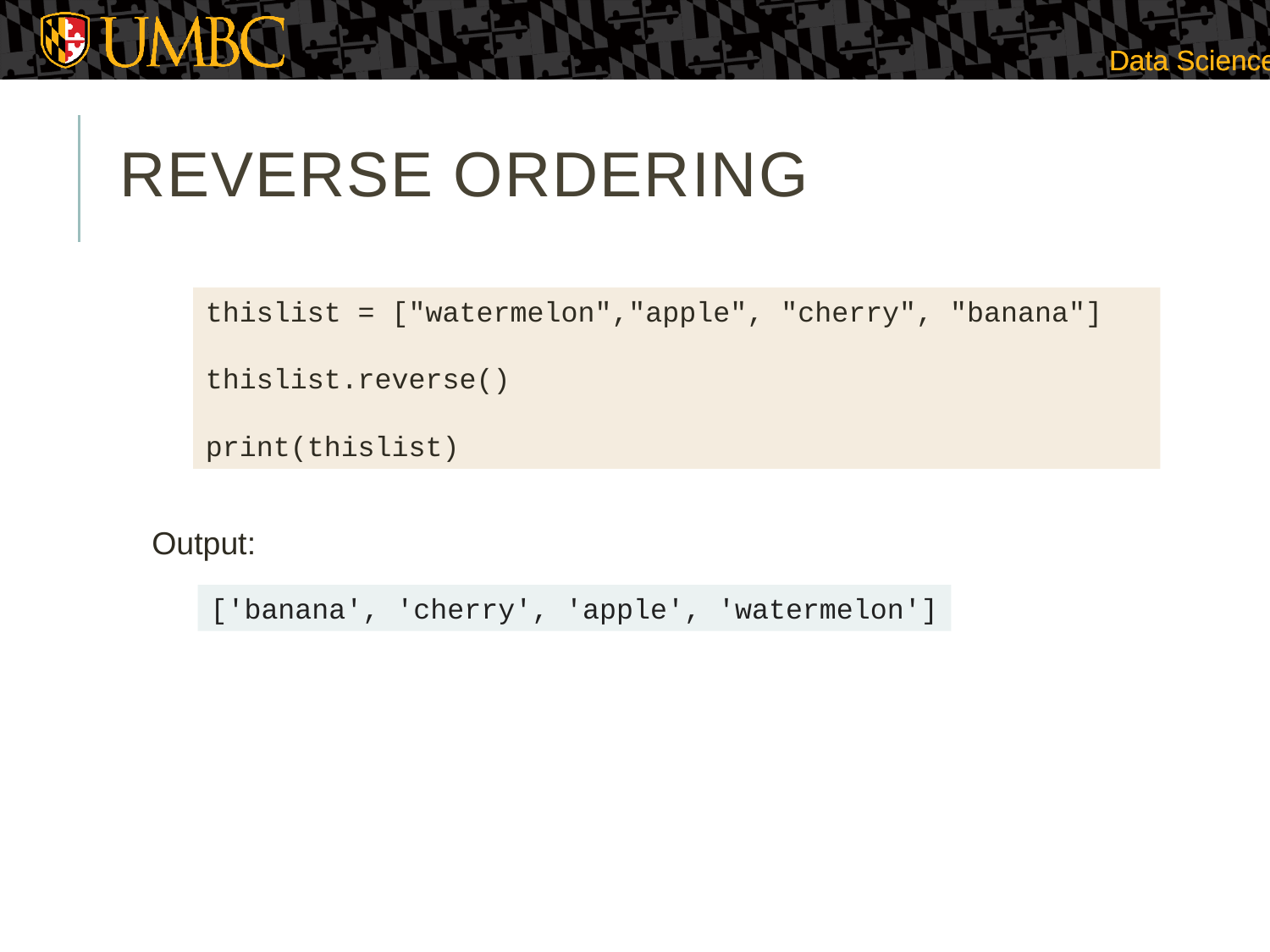

# REVERSE ORDERING
thislist = ["watermelon","apple", "cherry", "banana"]

thislist.reverse()

print(thislist)
Output:
['banana', 'cherry', 'apple', 'watermelon']